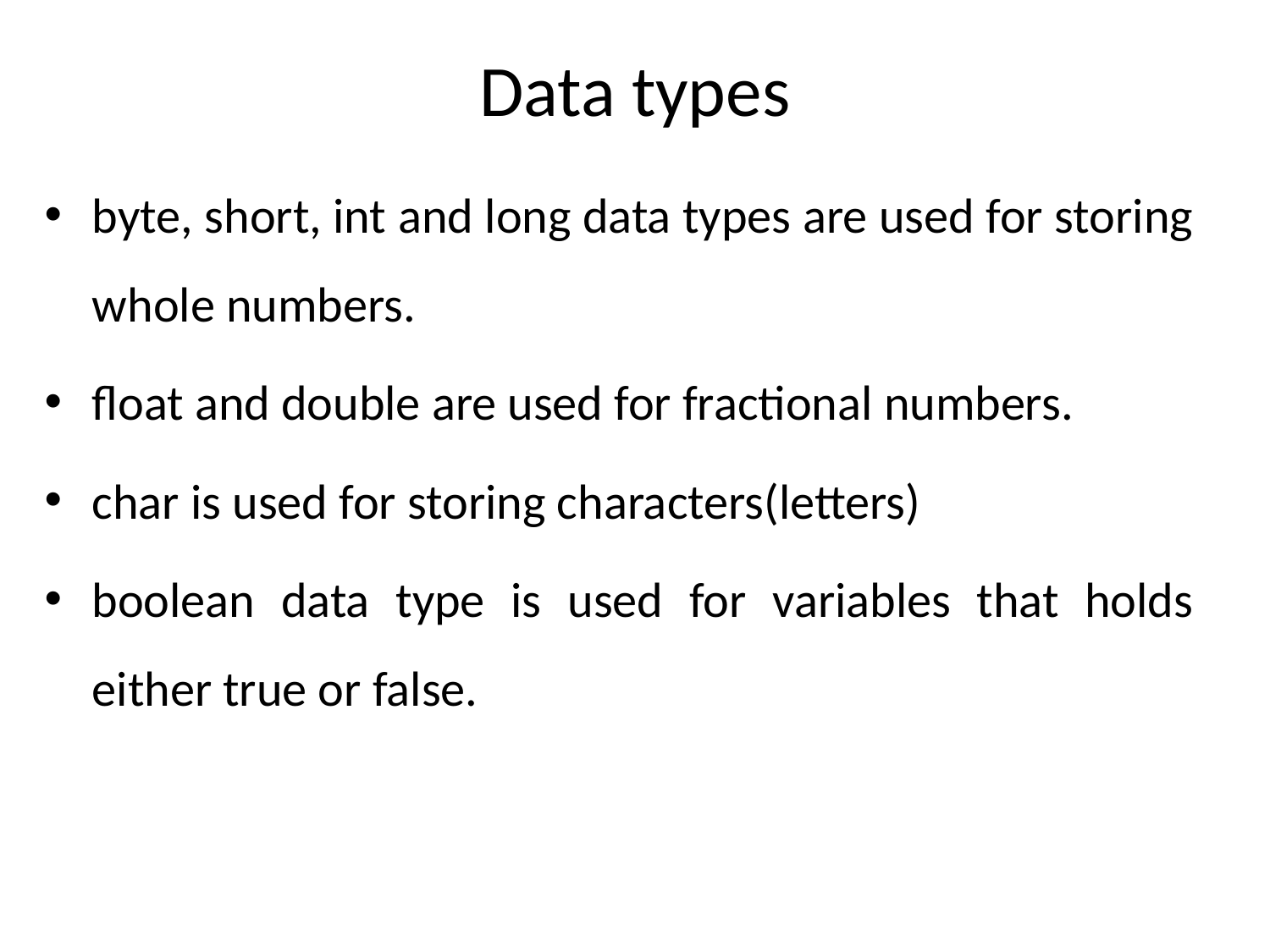

# Data types
byte, short, int and long data types are used for storing whole numbers.
float and double are used for fractional numbers.
char is used for storing characters(letters)
boolean data type is used for variables that holds either true or false.